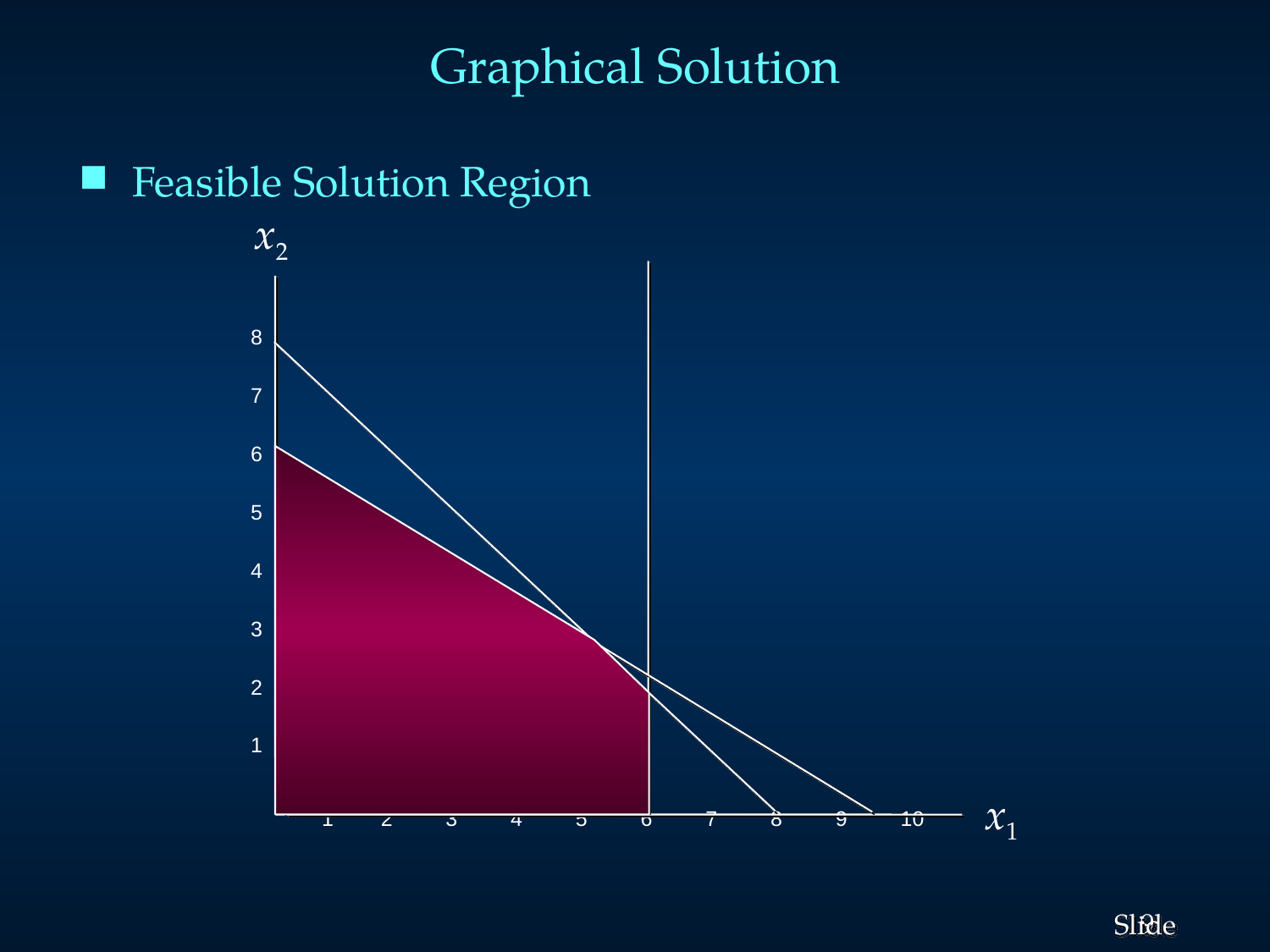

# Graphical Solution
Feasible Solution Region
  x2

8

7

6

5

4

3

2

1

            1        2         3         4         5         6         7         8         9         10

Feasible
Region
x1